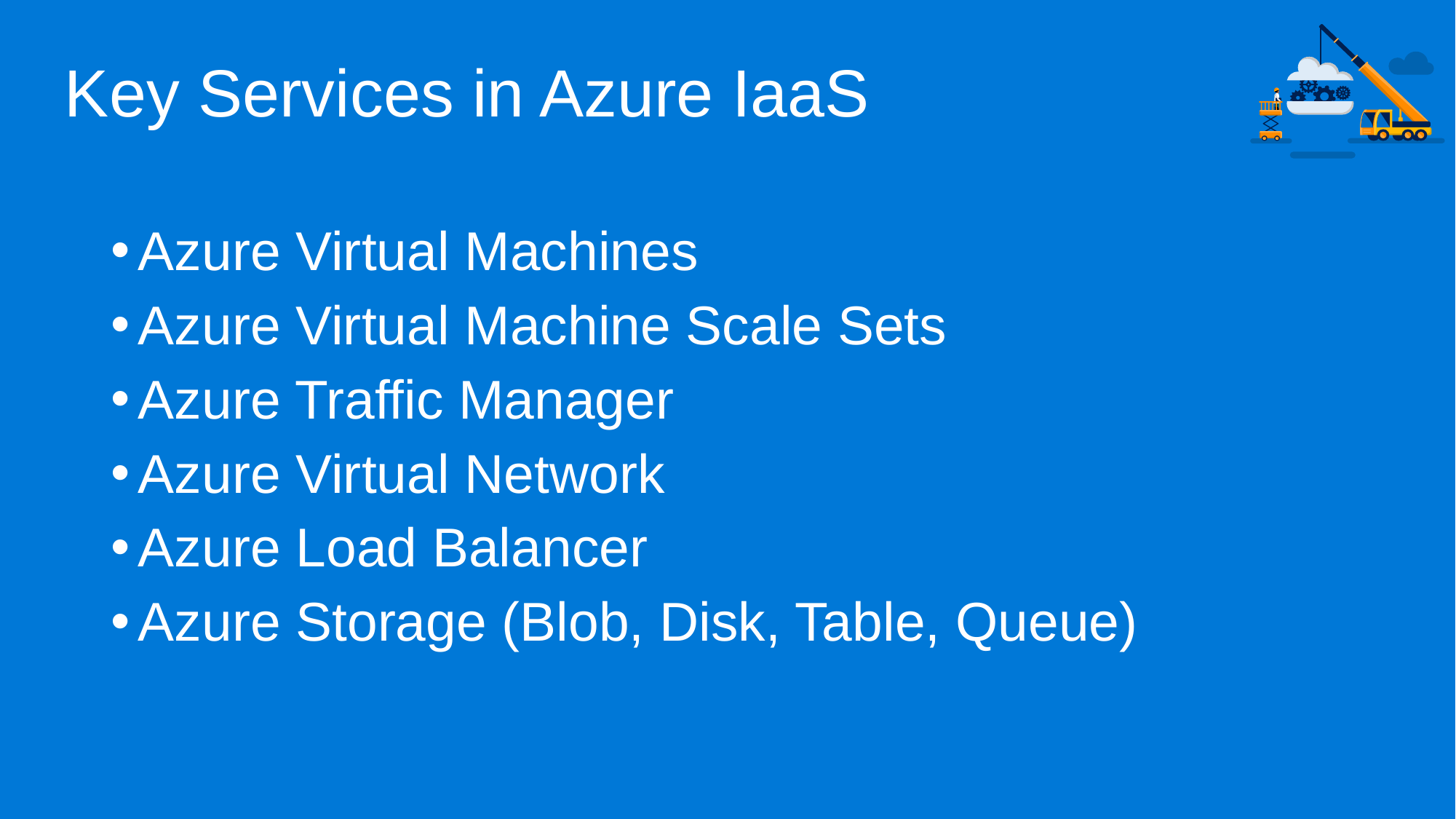

# Key Services in Azure IaaS
Azure Virtual Machines
Azure Virtual Machine Scale Sets
Azure Traffic Manager
Azure Virtual Network
Azure Load Balancer
Azure Storage (Blob, Disk, Table, Queue)